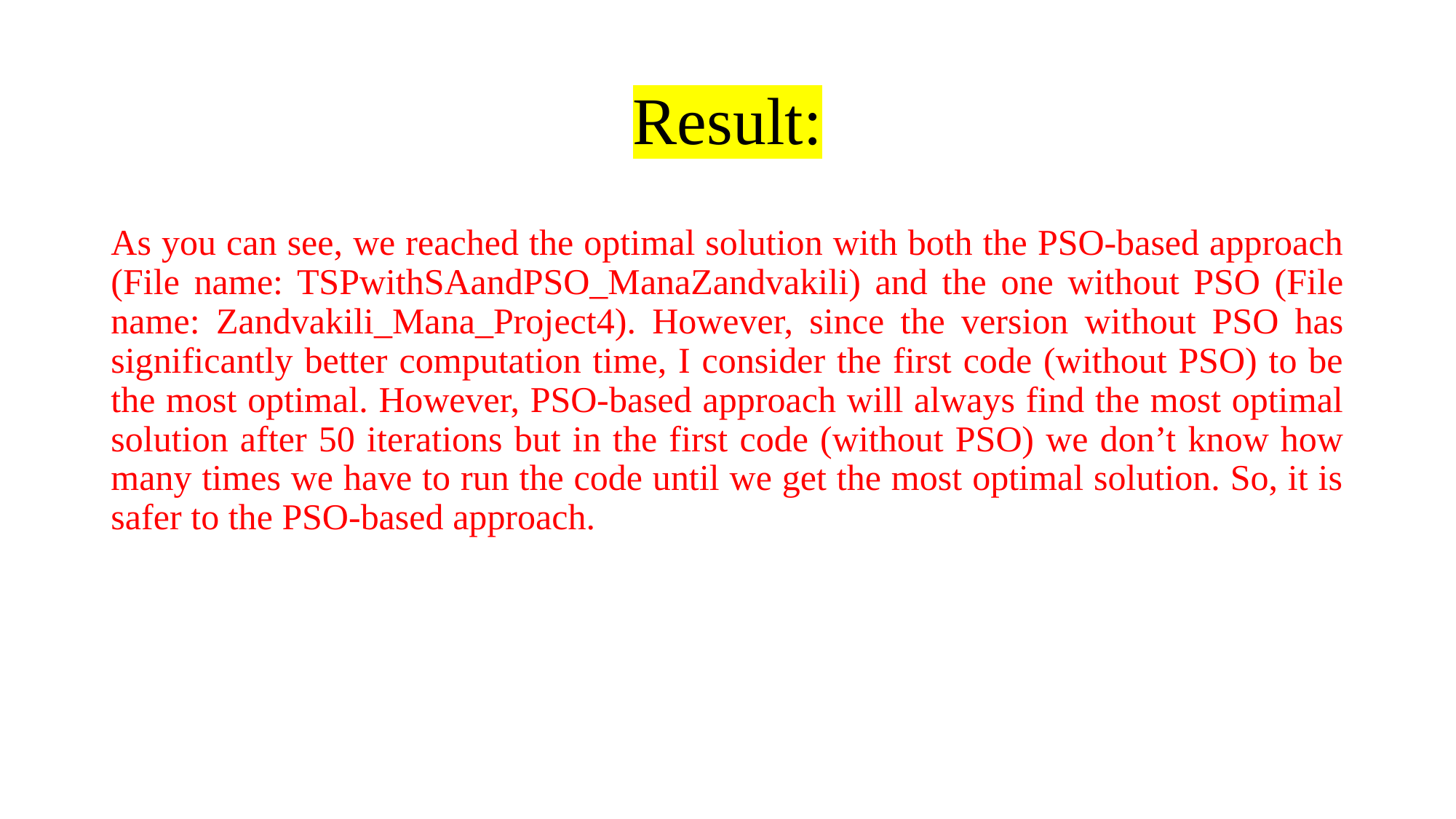

# Result:
As you can see, we reached the optimal solution with both the PSO-based approach (File name: TSPwithSAandPSO_ManaZandvakili) and the one without PSO (File name: Zandvakili_Mana_Project4). However, since the version without PSO has significantly better computation time, I consider the first code (without PSO) to be the most optimal. However, PSO-based approach will always find the most optimal solution after 50 iterations but in the first code (without PSO) we don’t know how many times we have to run the code until we get the most optimal solution. So, it is safer to the PSO-based approach.